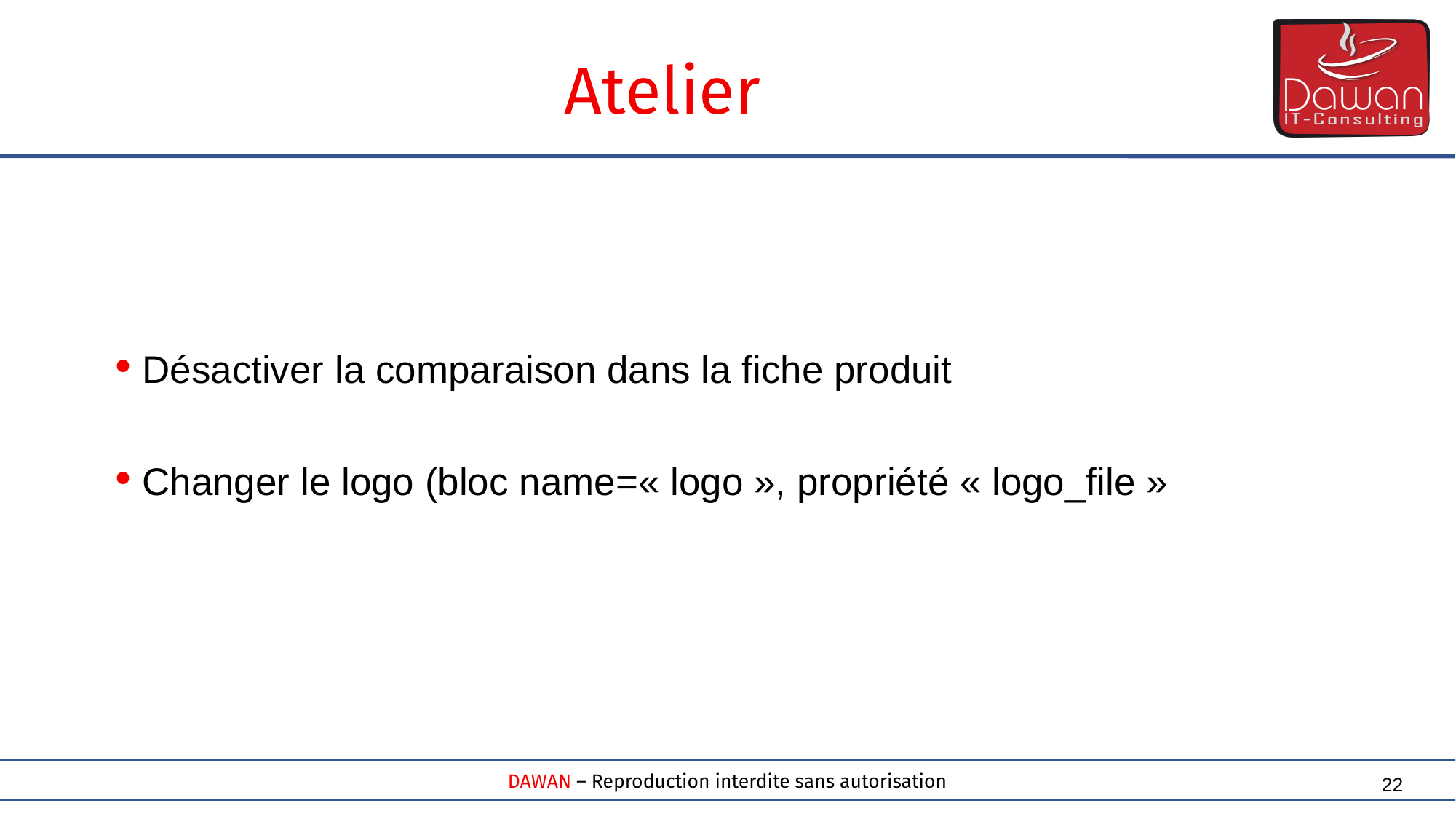

Atelier
 Désactiver la comparaison dans la fiche produit
 Changer le logo (bloc name=« logo », propriété « logo_file »
22